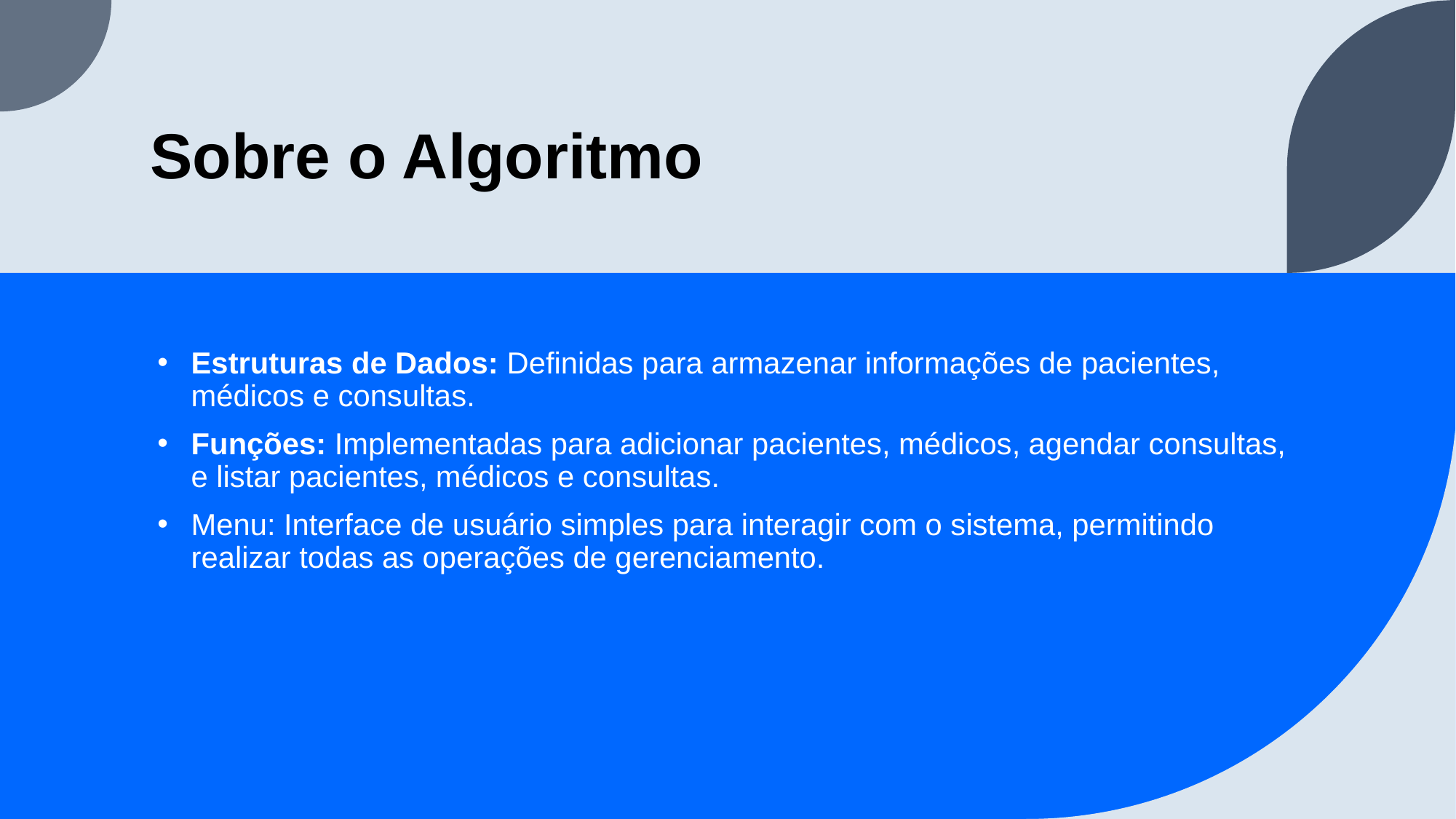

# Sobre o Algoritmo
Estruturas de Dados: Definidas para armazenar informações de pacientes, médicos e consultas.
Funções: Implementadas para adicionar pacientes, médicos, agendar consultas, e listar pacientes, médicos e consultas.
Menu: Interface de usuário simples para interagir com o sistema, permitindo realizar todas as operações de gerenciamento.